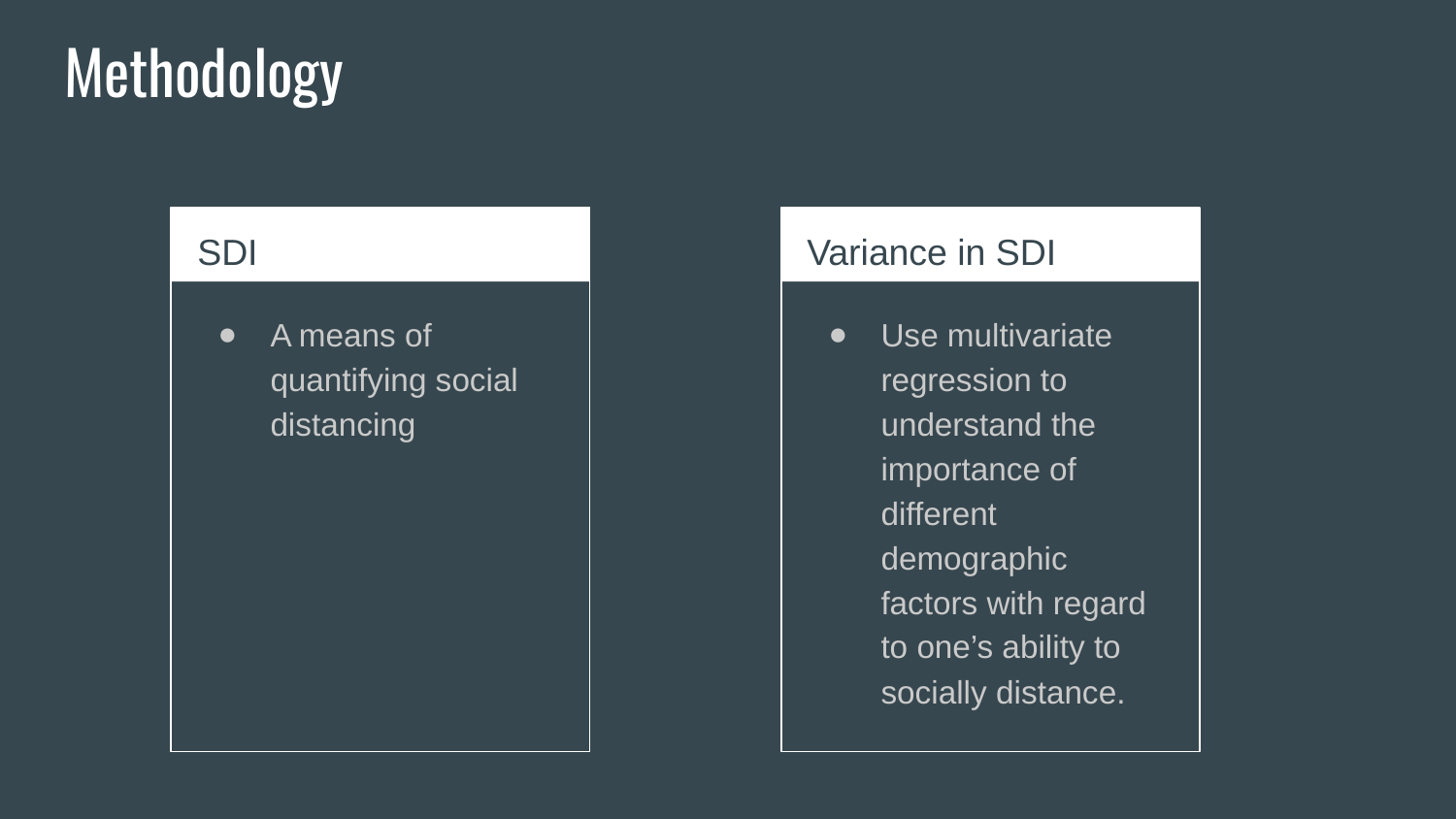

# Methodology

SDI

Variance in SDI
A means of quantifying social distancing
Use multivariate regression to understand the importance of different demographic factors with regard to one’s ability to socially distance.